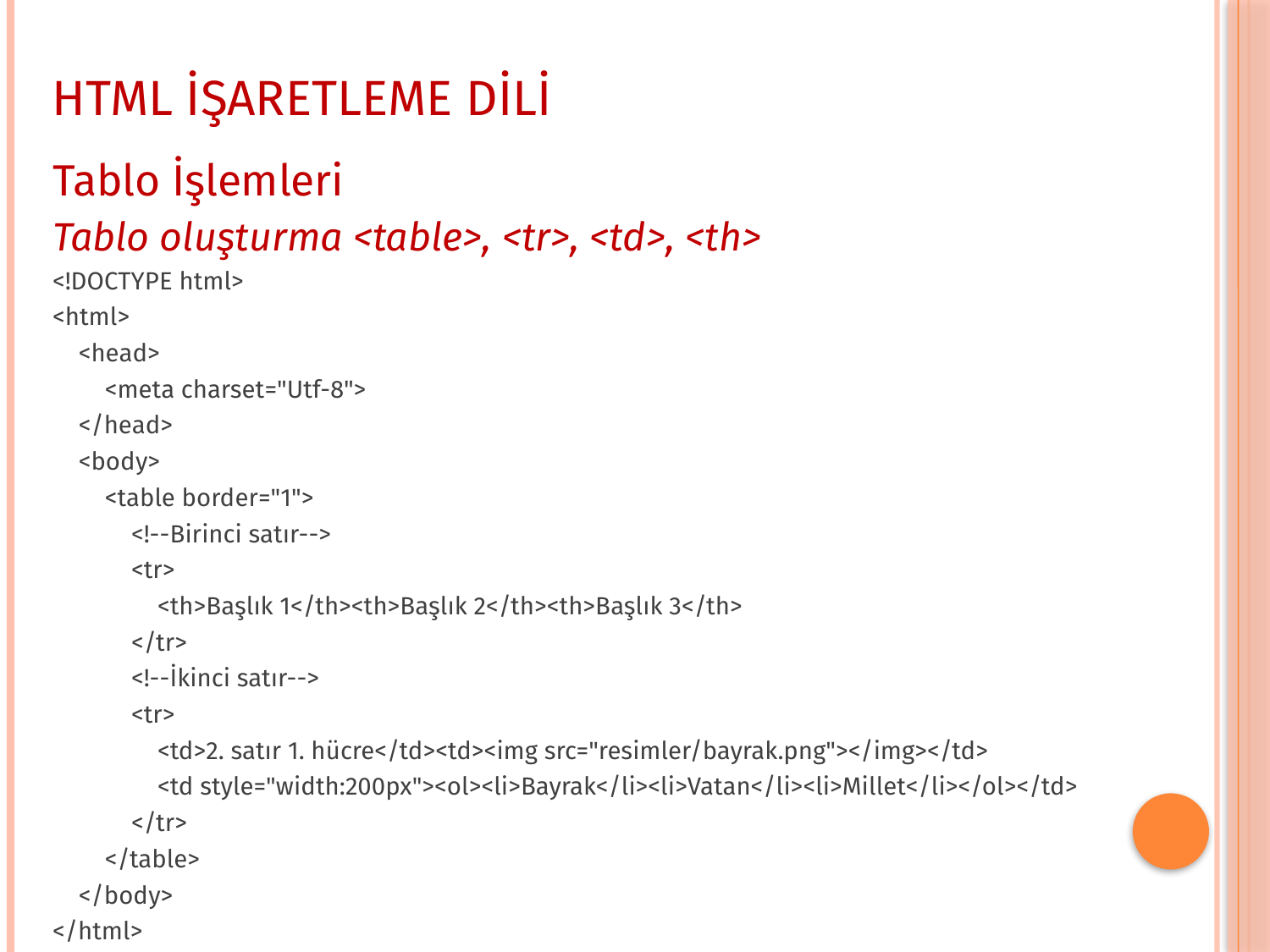

HTML İŞARETLEME DİLİ
Tablo İşlemleri
Tablo oluşturma <table>, <tr>, <td>, <th>
<!DOCTYPE html>
<html>
    <head>
        <meta charset="Utf-8">
    </head>
    <body>
        <table border="1">
            <!--Birinci satır-->
            <tr>
                <th>Başlık 1</th><th>Başlık 2</th><th>Başlık 3</th>
            </tr>
            <!--İkinci satır-->
            <tr>
                <td>2. satır 1. hücre</td><td><img src="resimler/bayrak.png"></img></td>
                <td style="width:200px"><ol><li>Bayrak</li><li>Vatan</li><li>Millet</li></ol></td>
            </tr>
        </table>
    </body>
</html>